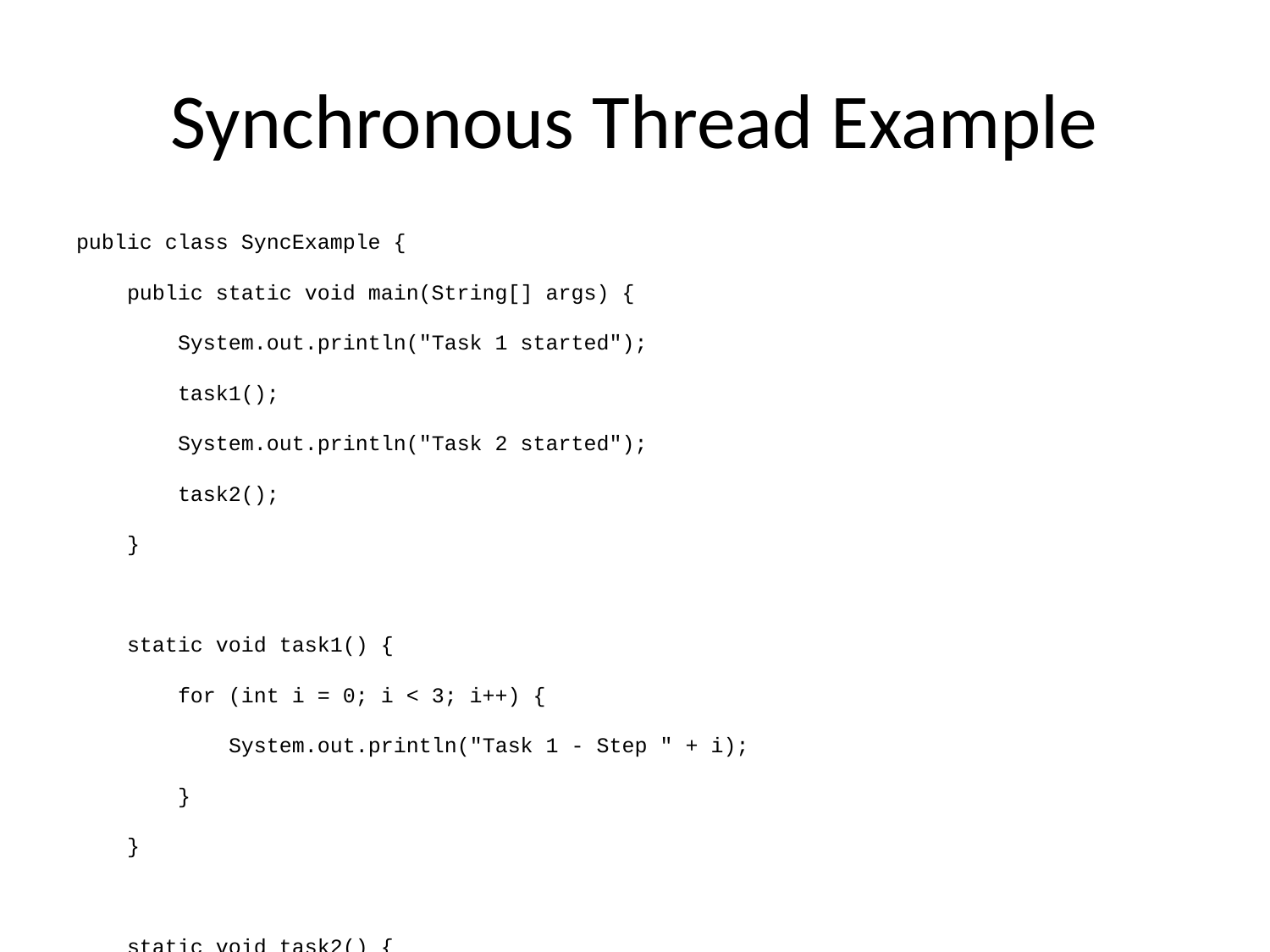

# Synchronous Thread Example
public class SyncExample {
    public static void main(String[] args) {
        System.out.println("Task 1 started");
        task1();
        System.out.println("Task 2 started");
        task2();
    }

    static void task1() {
        for (int i = 0; i < 3; i++) {
            System.out.println("Task 1 - Step " + i);
        }
    }

    static void task2() {
        for (int i = 0; i < 3; i++) {
            System.out.println("Task 2 - Step " + i);
        }
    }
}